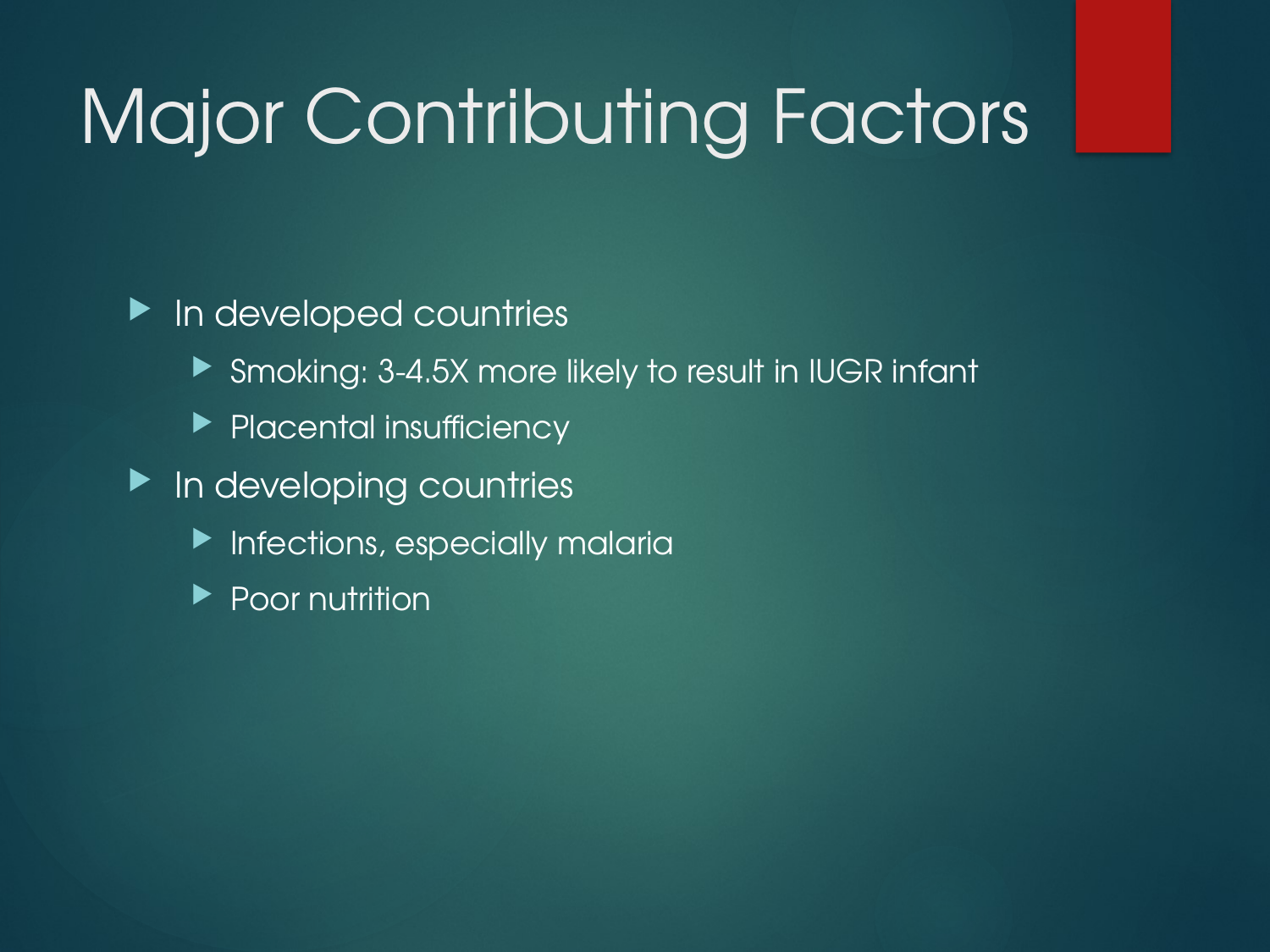

# Major Contributing Factors
In developed countries
Smoking: 3-4.5X more likely to result in IUGR infant
Placental insufficiency
In developing countries
Infections, especially malaria
Poor nutrition